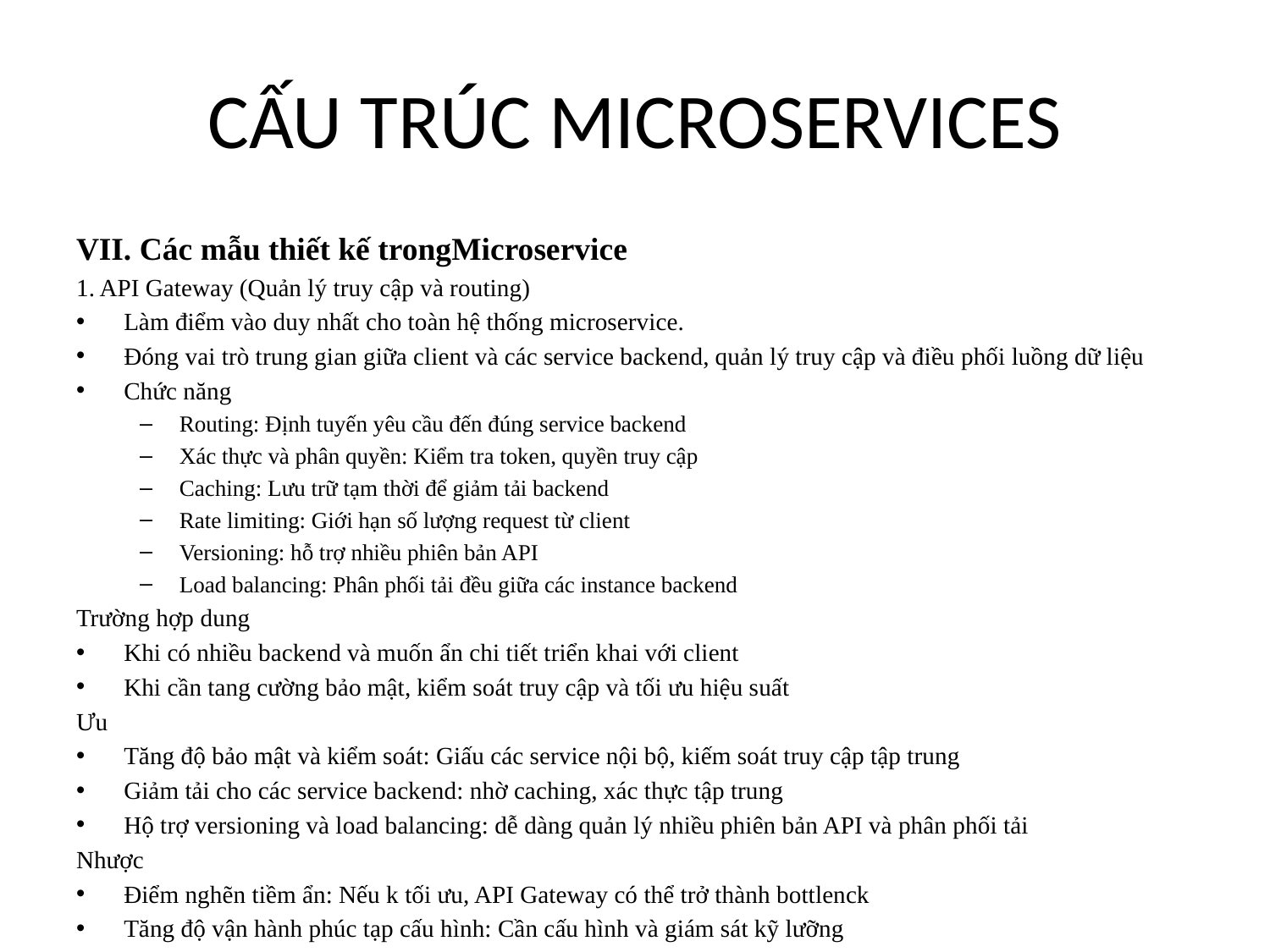

# CẤU TRÚC MICROSERVICES
VII. Các mẫu thiết kế trongMicroservice
1. API Gateway (Quản lý truy cập và routing)
Làm điểm vào duy nhất cho toàn hệ thống microservice.
Đóng vai trò trung gian giữa client và các service backend, quản lý truy cập và điều phối luồng dữ liệu
Chức năng
Routing: Định tuyến yêu cầu đến đúng service backend
Xác thực và phân quyền: Kiểm tra token, quyền truy cập
Caching: Lưu trữ tạm thời để giảm tải backend
Rate limiting: Giới hạn số lượng request từ client
Versioning: hỗ trợ nhiều phiên bản API
Load balancing: Phân phối tải đều giữa các instance backend
Trường hợp dung
Khi có nhiều backend và muốn ẩn chi tiết triển khai với client
Khi cần tang cường bảo mật, kiểm soát truy cập và tối ưu hiệu suất
Ưu
Tăng độ bảo mật và kiểm soát: Giấu các service nội bộ, kiếm soát truy cập tập trung
Giảm tải cho các service backend: nhờ caching, xác thực tập trung
Hộ trợ versioning và load balancing: dễ dàng quản lý nhiều phiên bản API và phân phối tải
Nhược
Điểm nghẽn tiềm ẩn: Nếu k tối ưu, API Gateway có thể trở thành bottlenck
Tăng độ vận hành phúc tạp cấu hình: Cần cấu hình và giám sát kỹ lưỡng
Khó debug